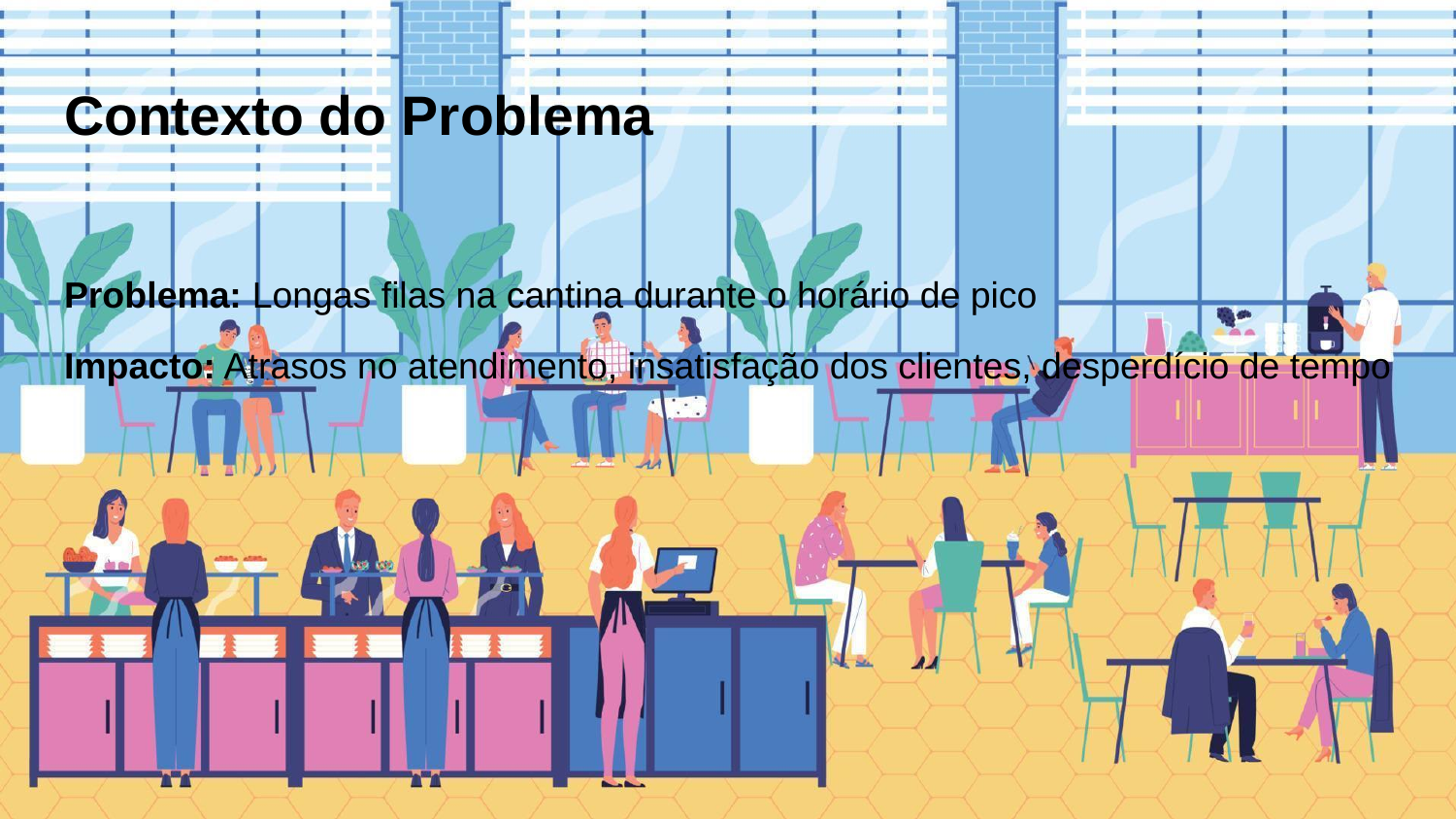

# Contexto do Problema
Problema: Longas filas na cantina durante o horário de pico
Impacto: Atrasos no atendimento, insatisfação dos clientes, desperdício de tempo